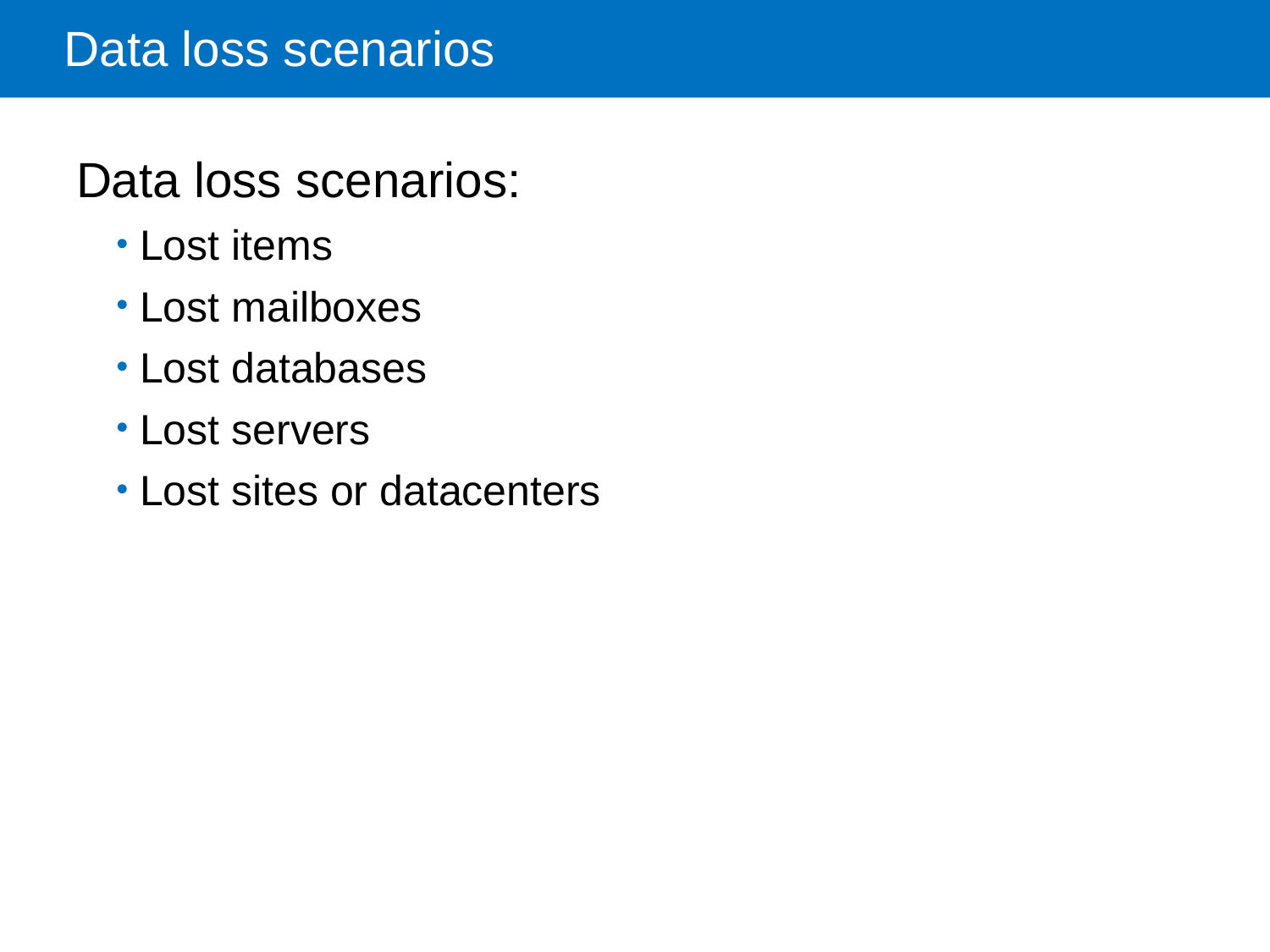

# Data loss scenarios
Data loss scenarios:
Lost items
Lost mailboxes
Lost databases
Lost servers
Lost sites or datacenters